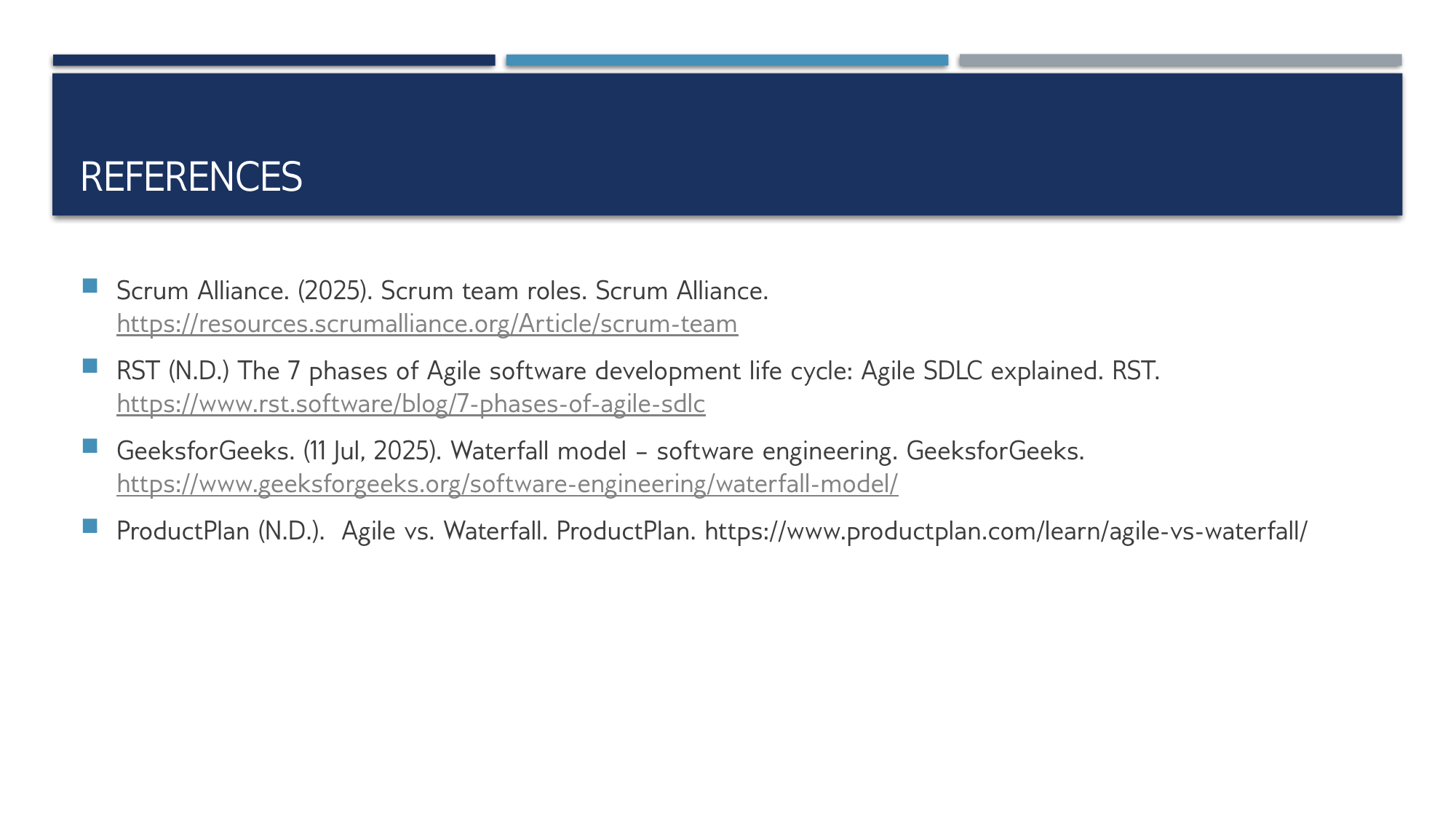

# References
Scrum Alliance. (2025). Scrum team roles. Scrum Alliance. https://resources.scrumalliance.org/Article/scrum-team
RST (N.D.) The 7 phases of Agile software development life cycle: Agile SDLC explained. RST. https://www.rst.software/blog/7-phases-of-agile-sdlc
GeeksforGeeks. (11 Jul, 2025). Waterfall model – software engineering. GeeksforGeeks. https://www.geeksforgeeks.org/software-engineering/waterfall-model/
ProductPlan (N.D.).  Agile vs. Waterfall. ProductPlan. https://www.productplan.com/learn/agile-vs-waterfall/